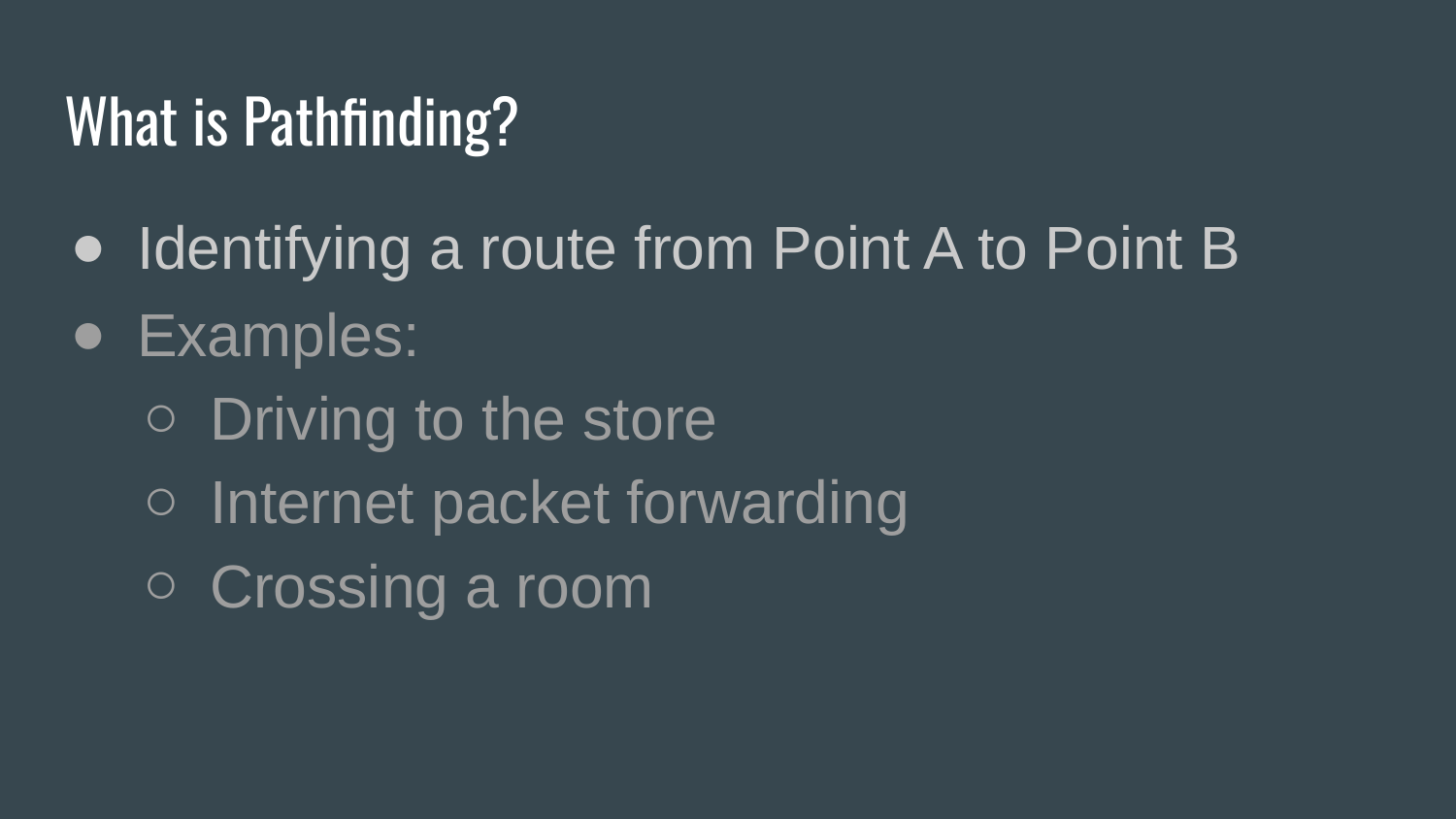

# What is Pathfinding?

Identifying a route from Point A to Point B

Examples:
Driving to the store
Internet packet forwarding
Crossing a room